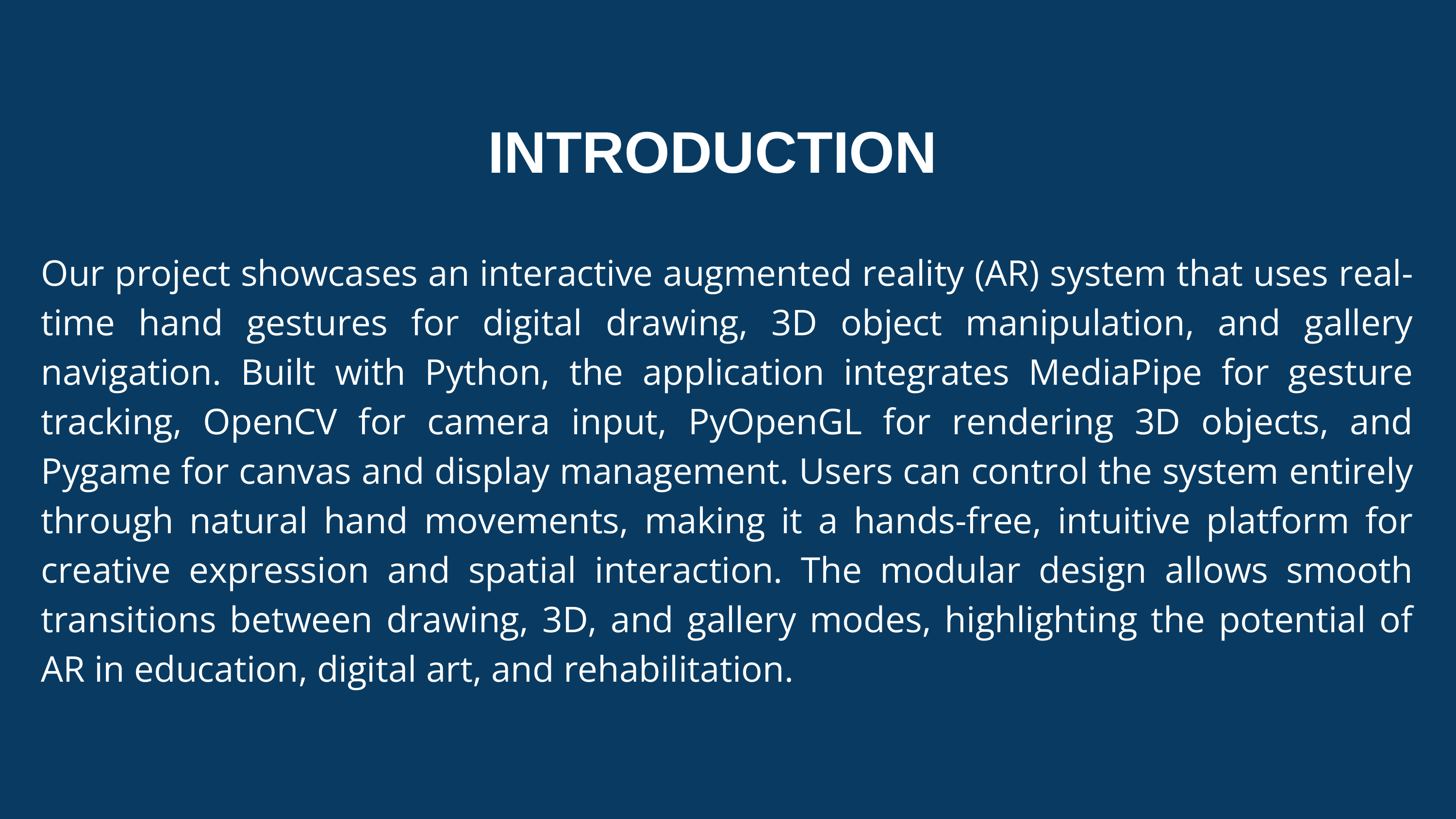

INTRODUCTION
Our project showcases an interactive augmented reality (AR) system that uses real-time hand gestures for digital drawing, 3D object manipulation, and gallery navigation. Built with Python, the application integrates MediaPipe for gesture tracking, OpenCV for camera input, PyOpenGL for rendering 3D objects, and Pygame for canvas and display management. Users can control the system entirely through natural hand movements, making it a hands-free, intuitive platform for creative expression and spatial interaction. The modular design allows smooth transitions between drawing, 3D, and gallery modes, highlighting the potential of AR in education, digital art, and rehabilitation.